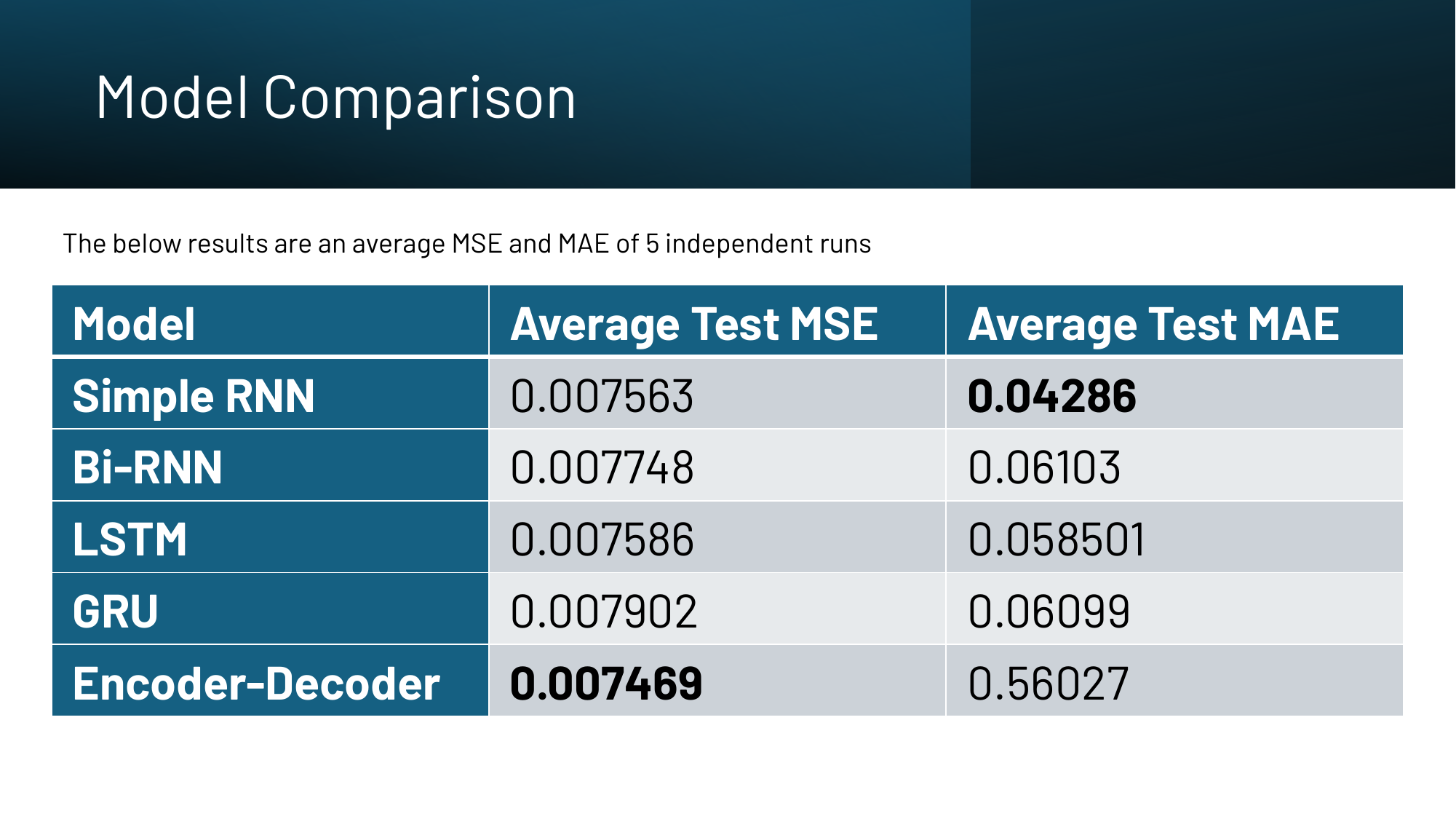

# Model Comparison
The below results are an average MSE and MAE of 5 independent runs
| Model | Average Test MSE | Average Test MAE |
| --- | --- | --- |
| Simple RNN | 0.007563 | 0.04286 |
| Bi-RNN | 0.007748 | 0.06103 |
| LSTM | 0.007586 | 0.058501 |
| GRU | 0.007902 | 0.06099 |
| Encoder-Decoder | 0.007469 | 0.56027 |